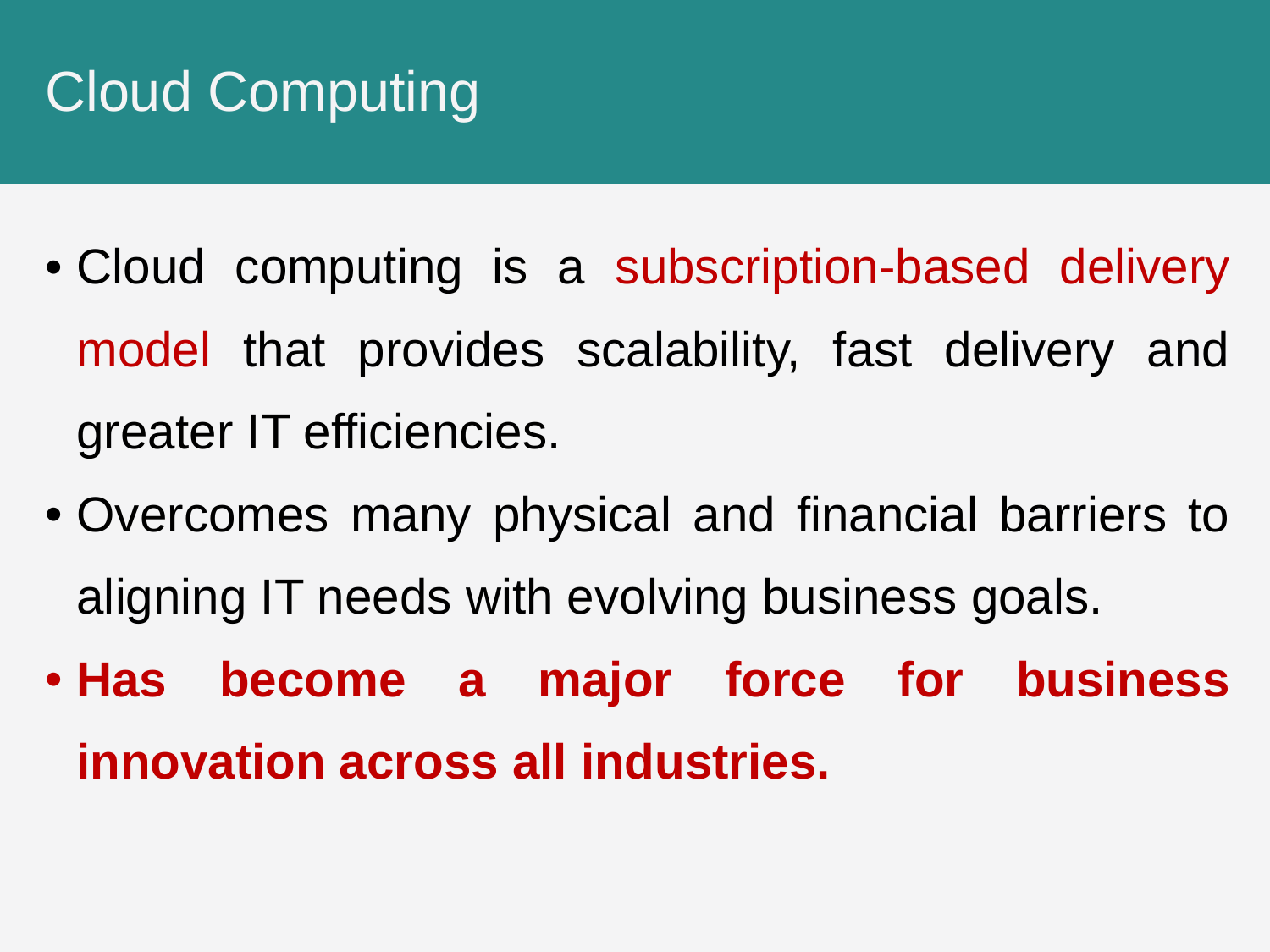

# Cloud Computing
Cloud computing is a subscription-based delivery model that provides scalability, fast delivery and greater IT efficiencies.
Overcomes many physical and financial barriers to aligning IT needs with evolving business goals.
Has become a major force for business innovation across all industries.